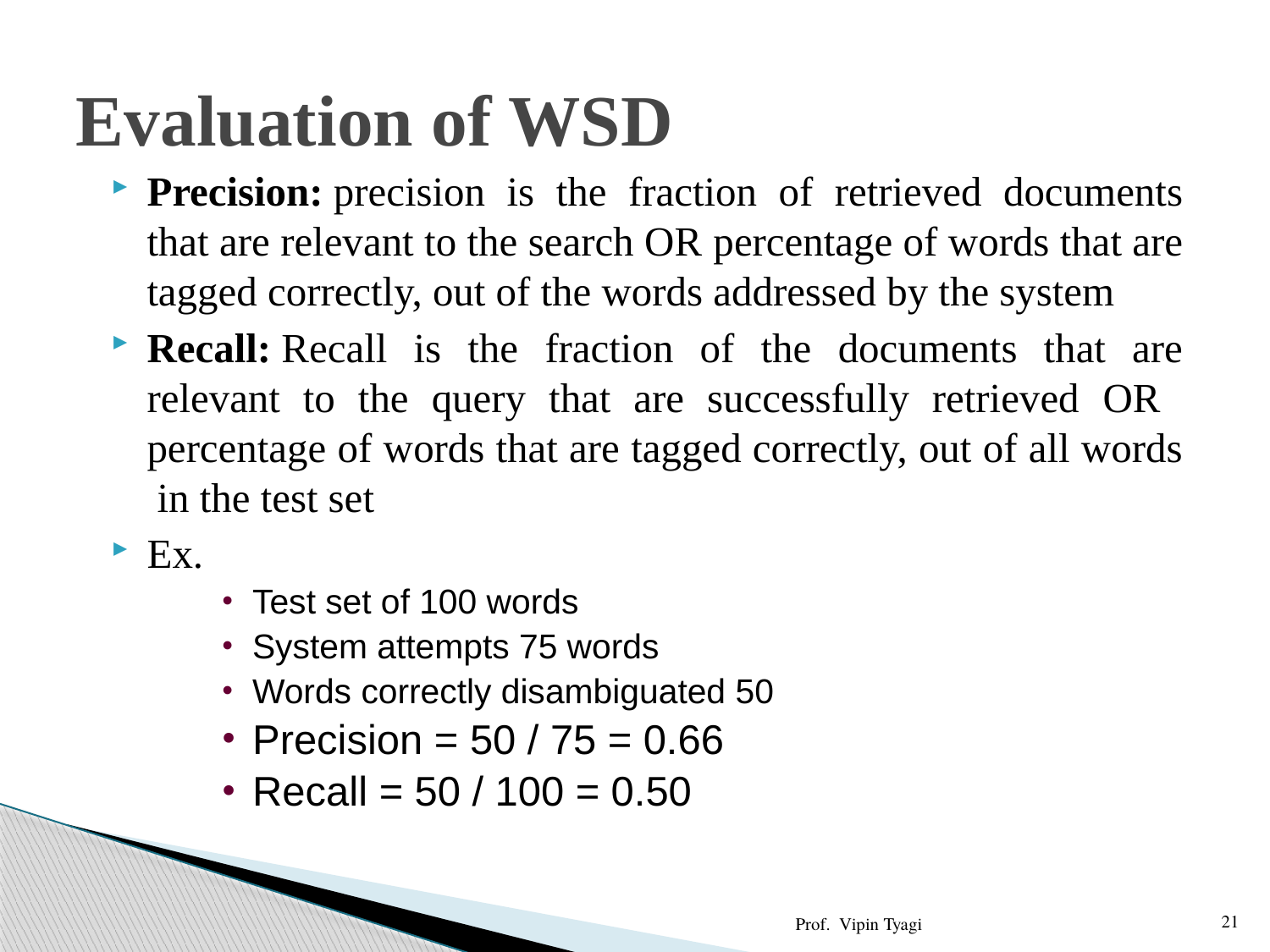

# Evaluation of WSD
Precision: precision is the fraction of retrieved documents that are relevant to the search OR percentage of words that are tagged correctly, out of the words addressed by the system
Recall: Recall is the fraction of the documents that are relevant to the query that are successfully retrieved OR  percentage of words that are tagged correctly, out of all words  in the test set
Ex.
Test set of 100 words
System attempts 75 words
Words correctly disambiguated 50
Precision = 50 / 75 = 0.66
Recall = 50 / 100 = 0.50
Prof.  Vipin Tyagi
21